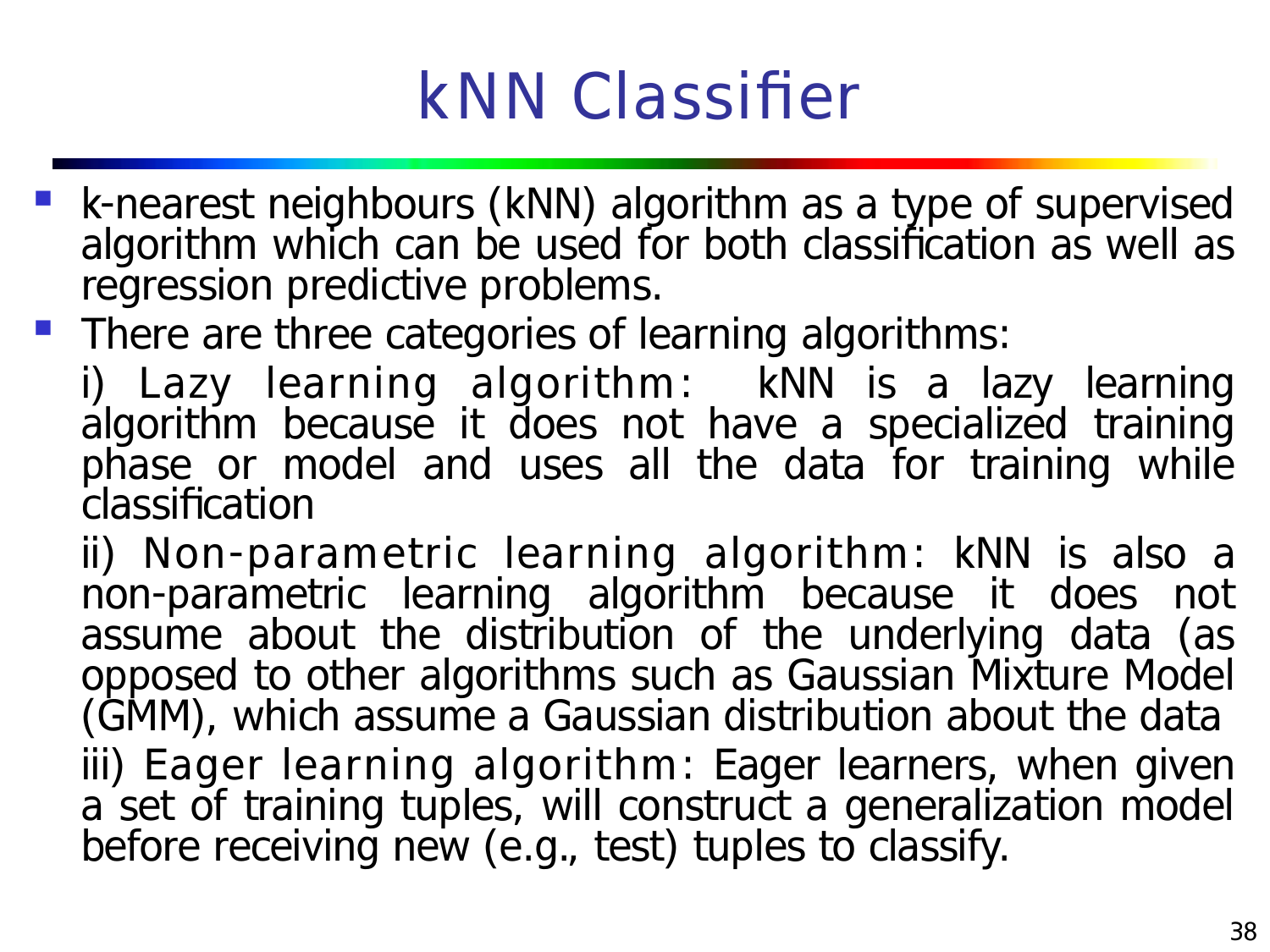

# kNN Classifier
k-nearest neighbours (kNN) algorithm as a type of supervised algorithm which can be used for both classification as well as regression predictive problems.
There are three categories of learning algorithms:
	i) Lazy learning algorithm:  kNN is a lazy learning algorithm because it does not have a specialized training phase or model and uses all the data for training while classification
	ii) Non-parametric learning algorithm: kNN is also a non-parametric learning algorithm because it does not assume about the distribution of the underlying data (as opposed to other algorithms such as Gaussian Mixture Model (GMM), which assume a Gaussian distribution about the data
	iii) Eager learning algorithm: Eager learners, when given a set of training tuples, will construct a generalization model before receiving new (e.g., test) tuples to classify.
38